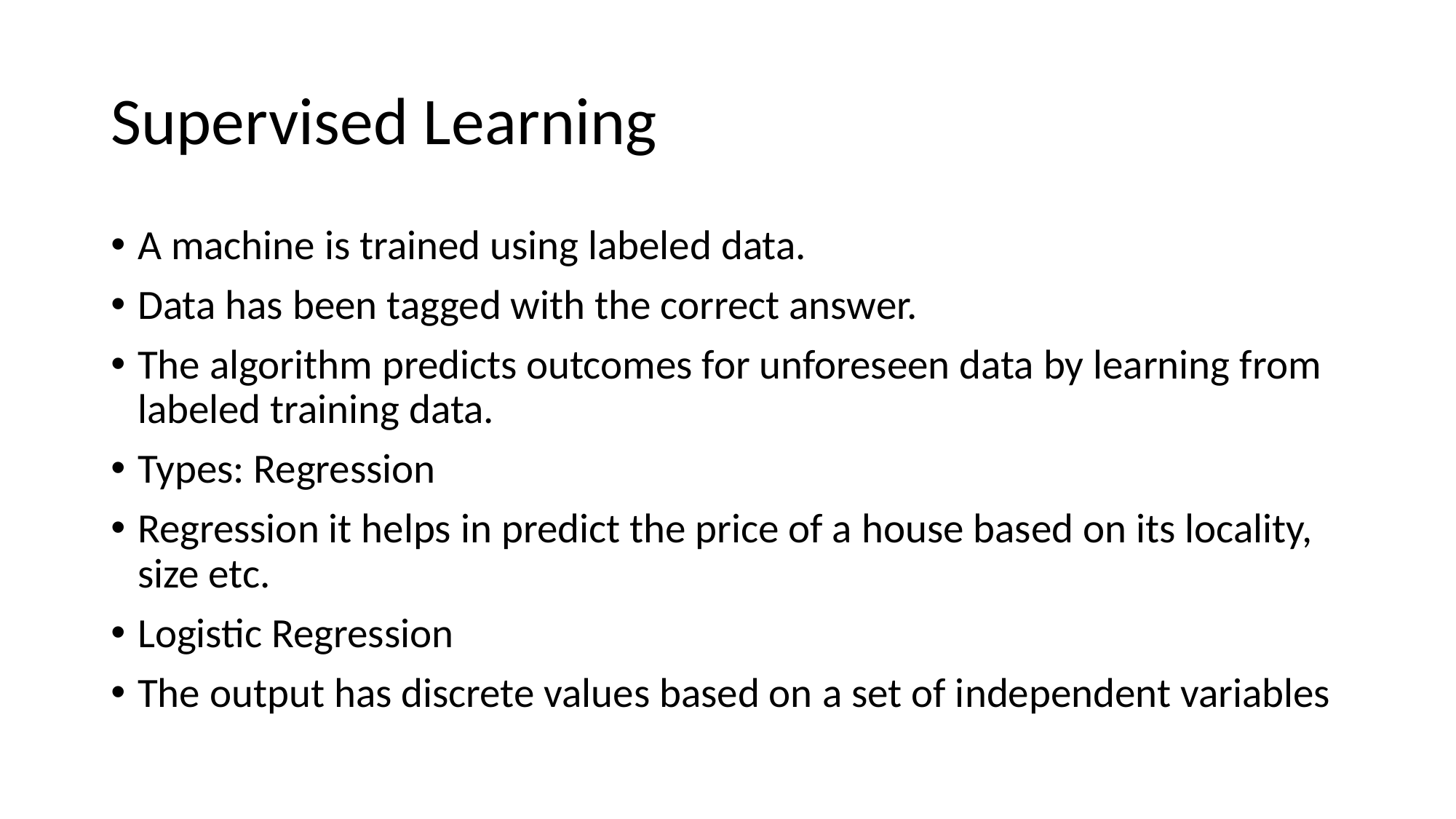

# Supervised Learning
A machine is trained using labeled data.
Data has been tagged with the correct answer.
The algorithm predicts outcomes for unforeseen data by learning from labeled training data.
Types: Regression
Regression it helps in predict the price of a house based on its locality, size etc.
Logistic Regression
The output has discrete values based on a set of independent variables